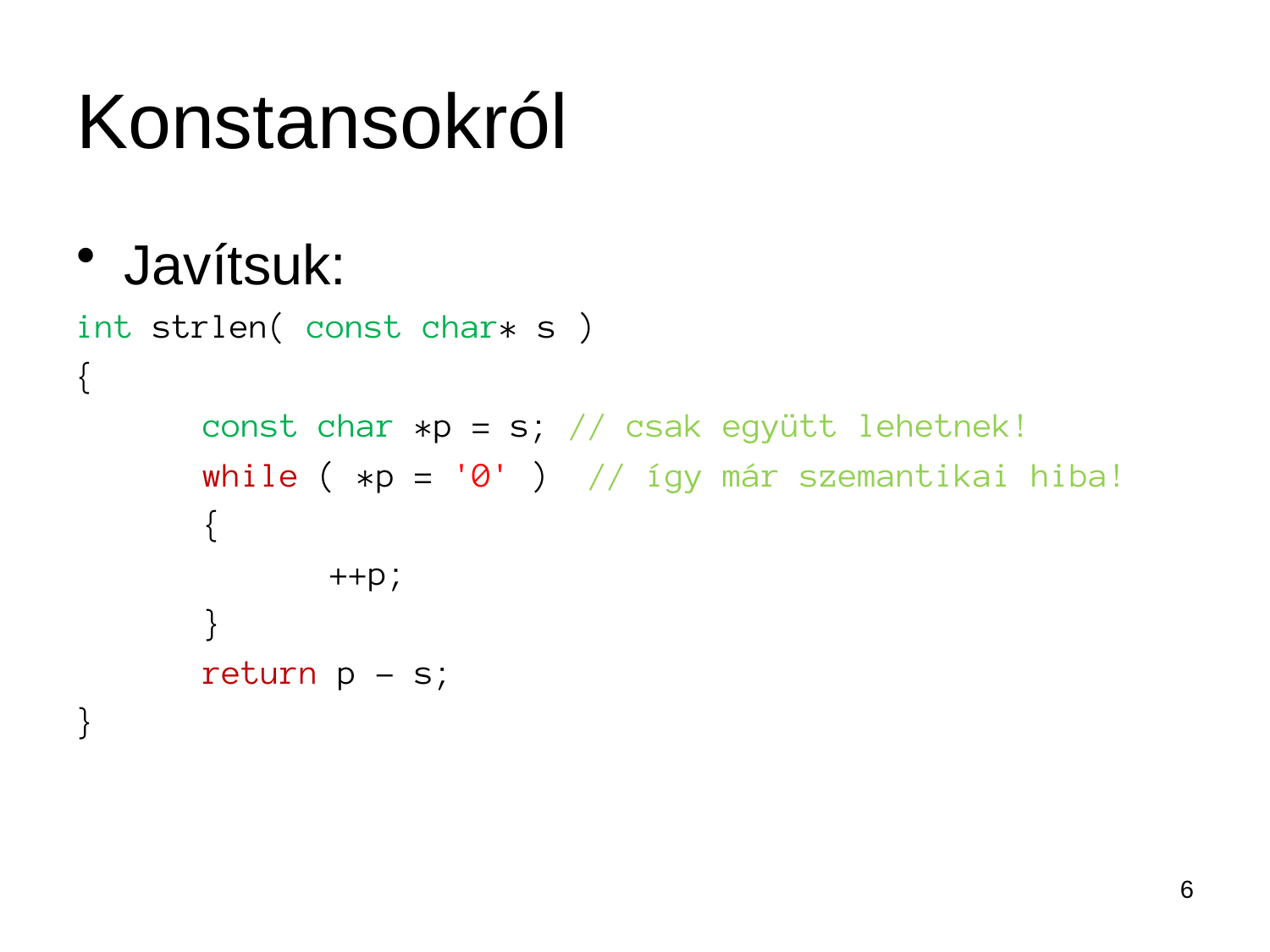

# Konstansokról
Javítsuk:
int strlen( const char* s )
{
	const char *p = s; // csak együtt lehetnek!
	while ( *p = '0' )  // így már szemantikai hiba!
	{
		++p;
	}
	return p - s;
}
6